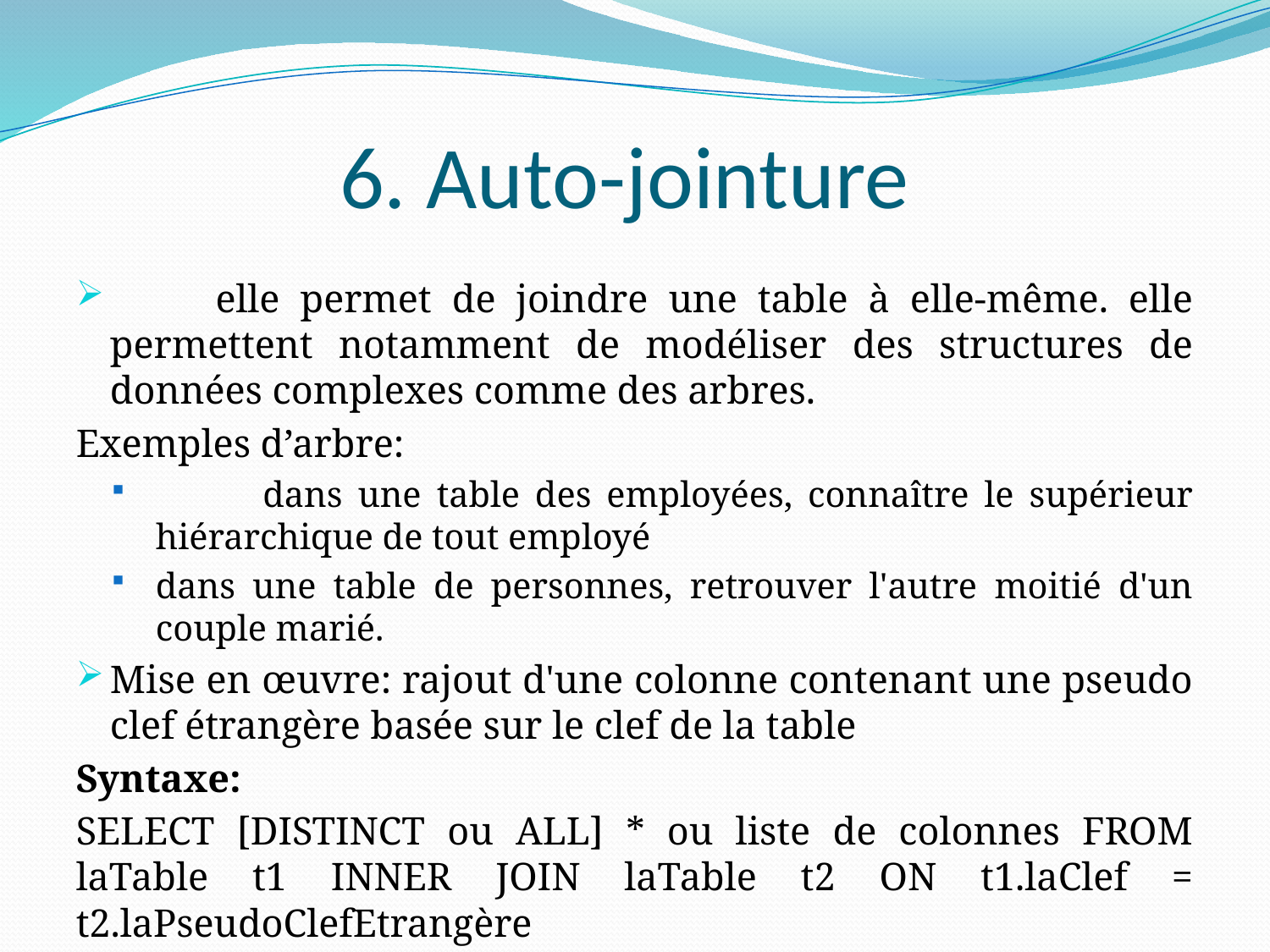

# 6. Auto-jointure
	elle permet de joindre une table à elle-même. elle permettent notamment de modéliser des structures de données complexes comme des arbres.
Exemples d’arbre:
       dans une table des employées, connaître le supérieur hiérarchique de tout employé
dans une table de personnes, retrouver l'autre moitié d'un couple marié.
Mise en œuvre: rajout d'une colonne contenant une pseudo clef étrangère basée sur le clef de la table
Syntaxe:
SELECT [DISTINCT ou ALL] * ou liste de colonnes FROM laTable t1 INNER JOIN laTable t2 ON t1.laClef = t2.laPseudoClefEtrangère